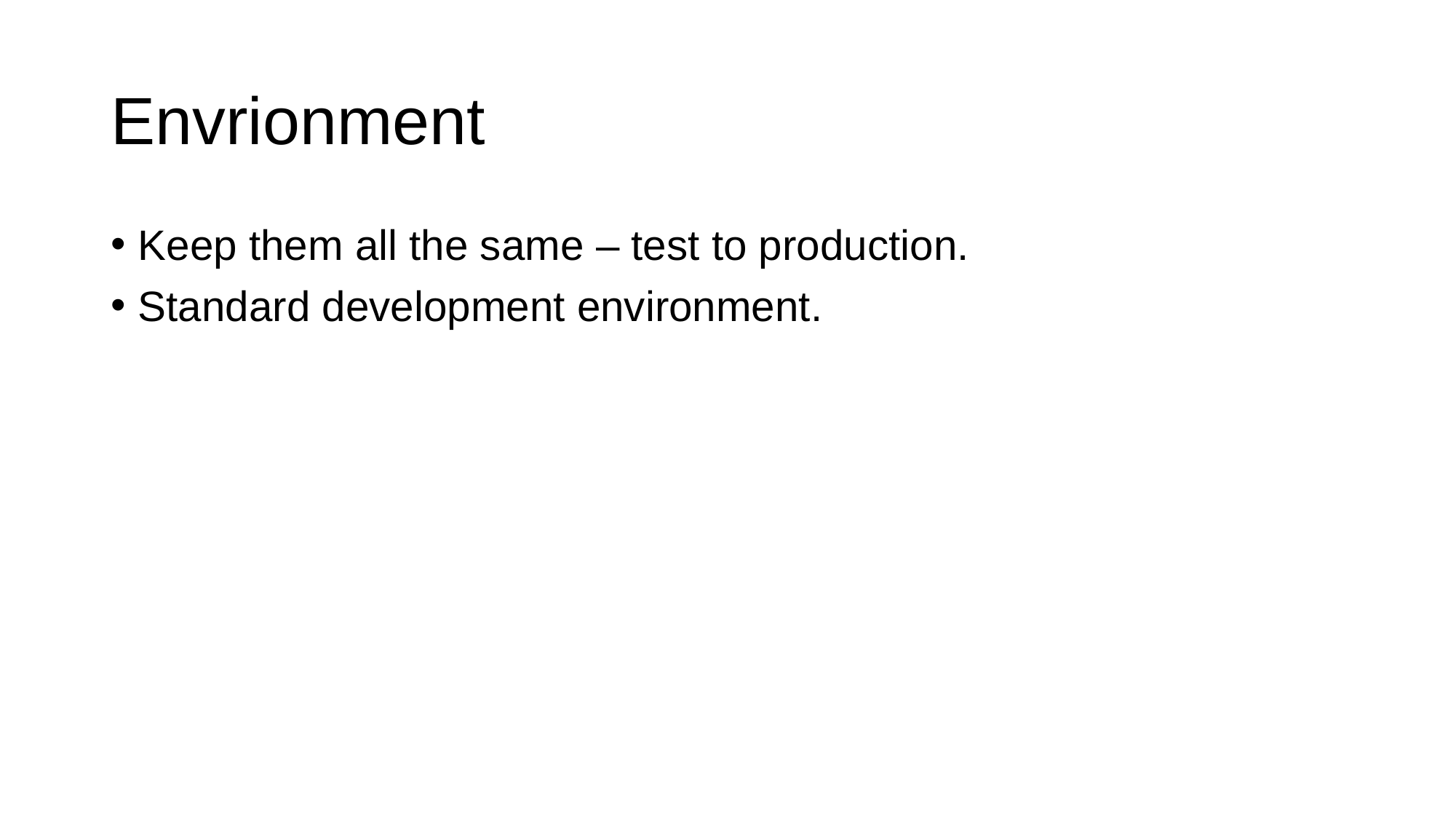

# Envrionment
Keep them all the same – test to production.
Standard development environment.